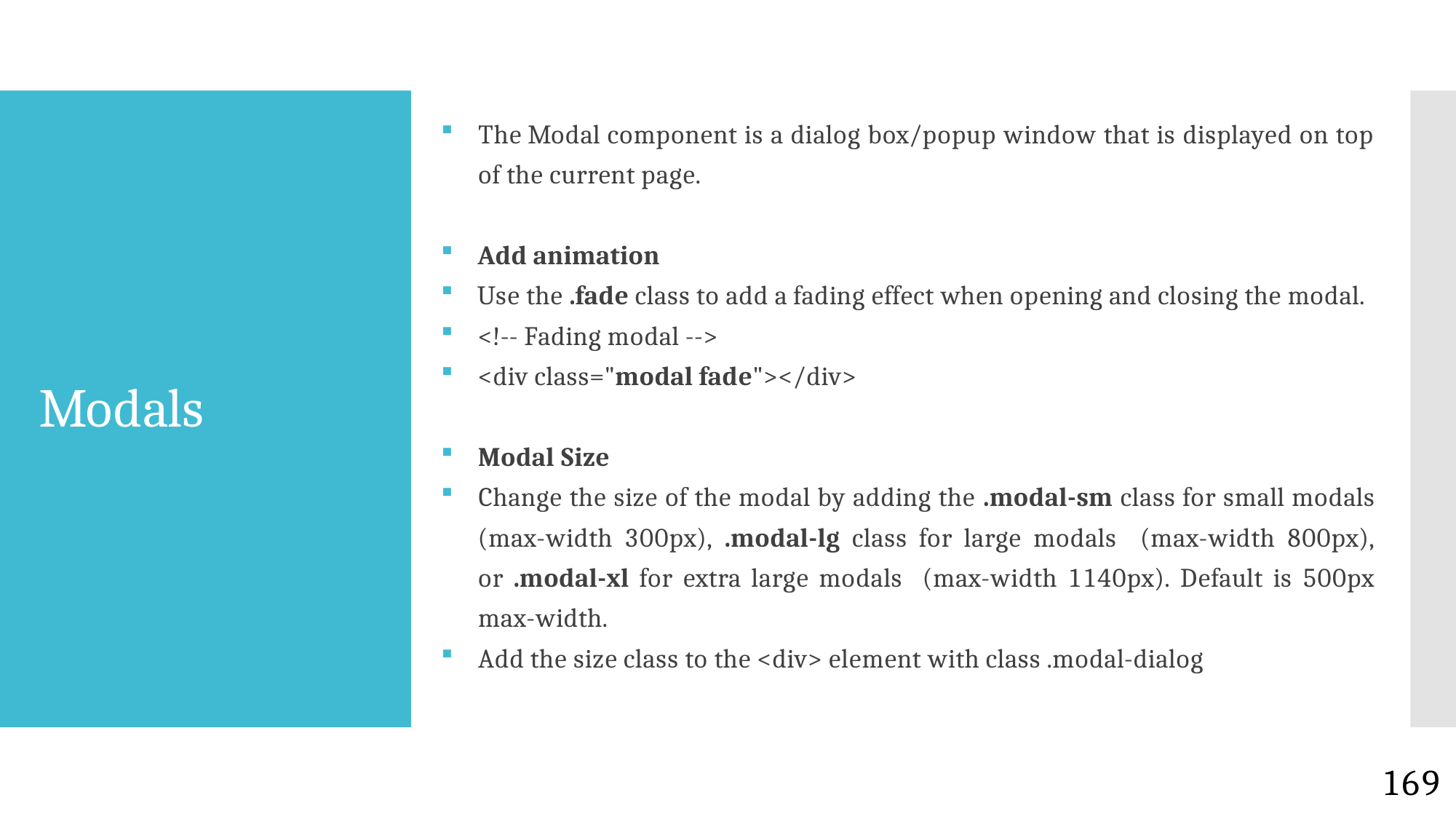

The Modal component is a dialog box/popup window that is displayed on top of the current page.

Add animation
Use the .fade class to add a fading effect when opening and closing the modal.
<!-- Fading modal -->
<div class="modal fade"></div>

Modal Size
Change the size of the modal by adding the .modal-sm class for small modals (max-width 300px), .modal-lg class for large modals  (max-width 800px), or .modal-xl for extra large modals  (max-width 1140px). Default is 500px max-width.
Add the size class to the <div> element with class .modal-dialog

# Modals
169